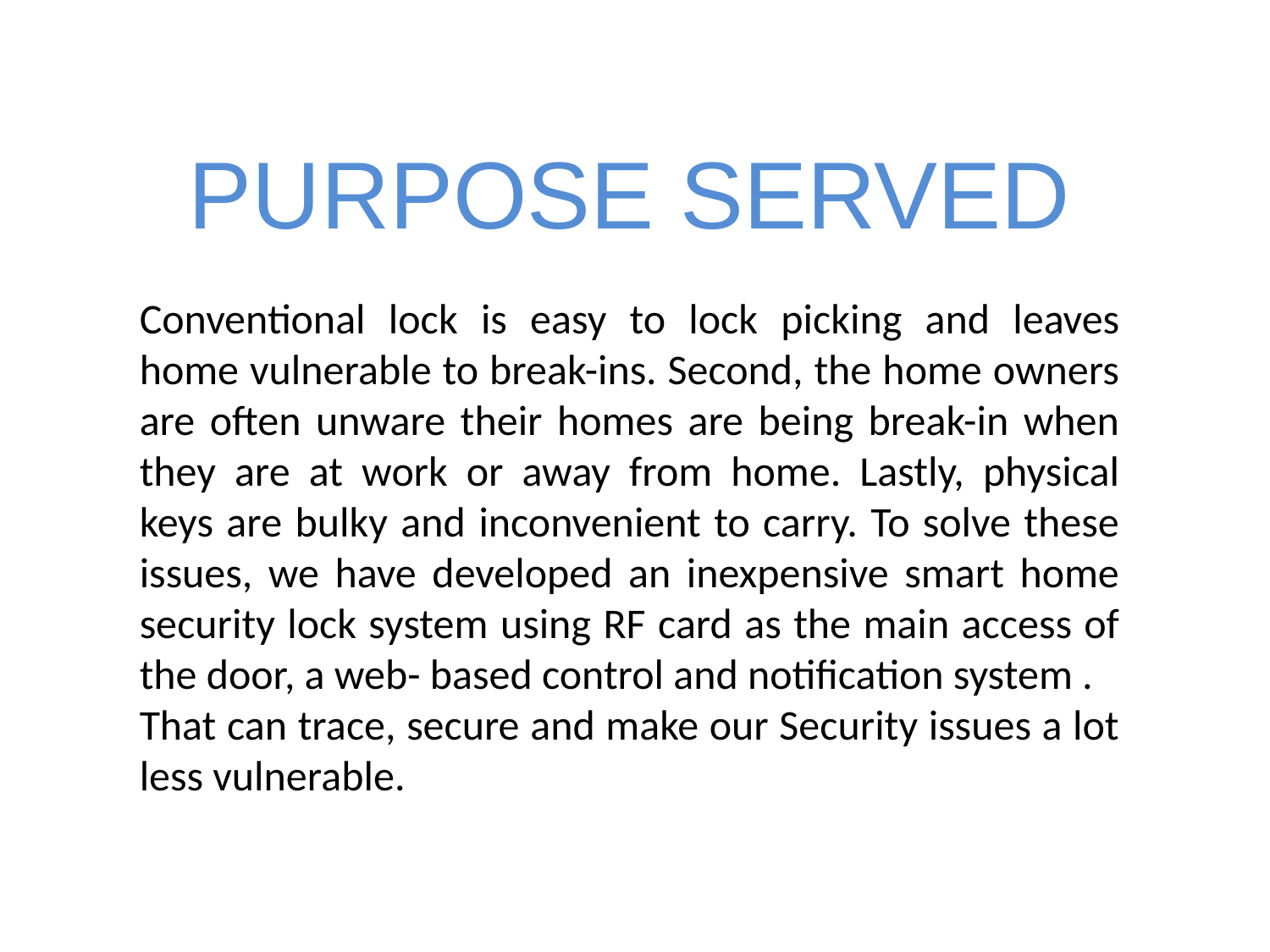

‌PURPOSE SERVED
Conventional lock is easy to lock picking and leaves home vulnerable to break-ins. Second, the home owners are often unware their homes are being break-in when they are at work or away from home. Lastly, physical keys are bulky and inconvenient to carry. To solve these issues, we have developed an inexpensive smart home security lock system using RF card as the main access of the door, a web- based control and notification system .
That can trace, secure and make our Security issues a lot less vulnerable.